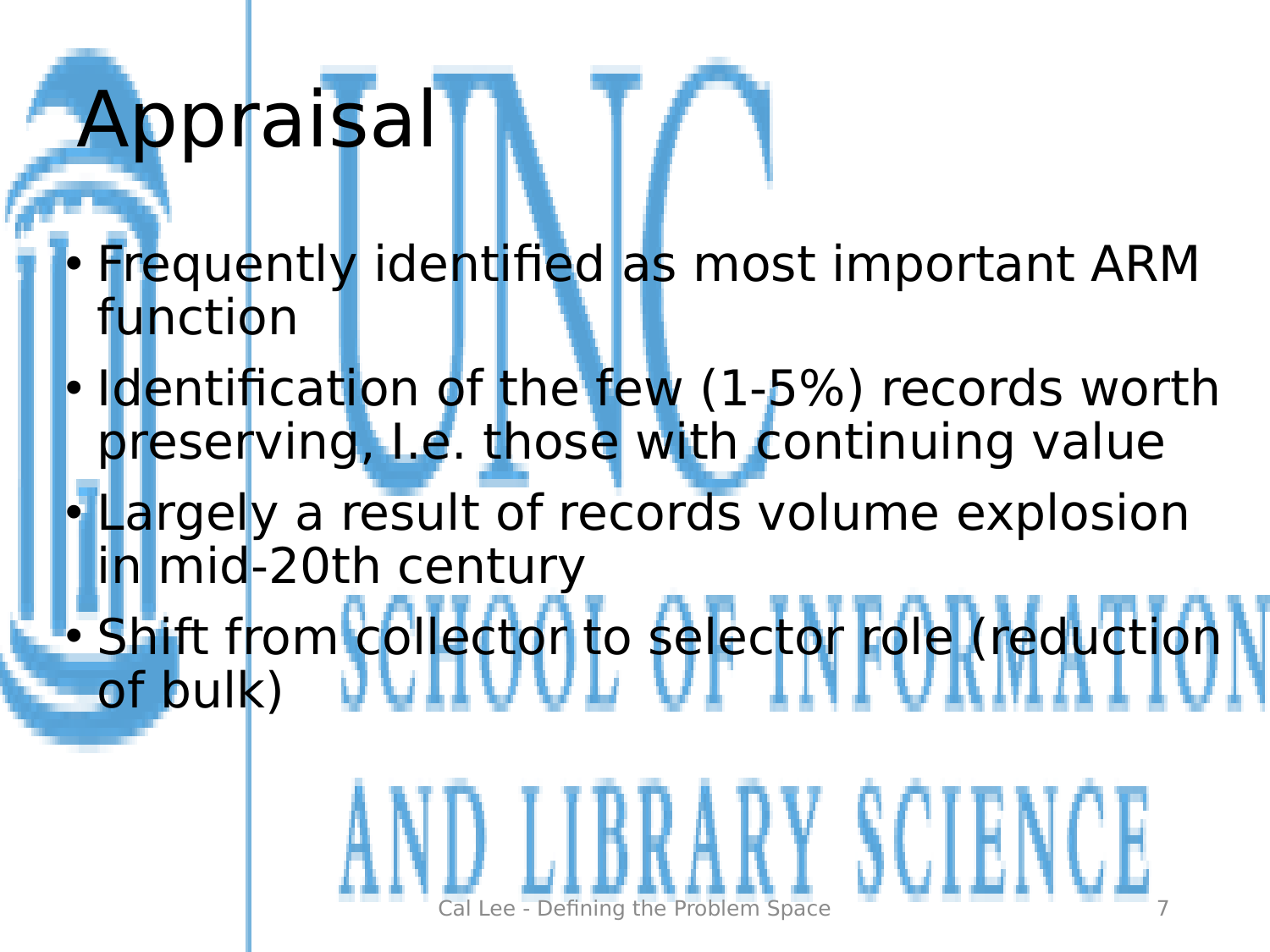

# Appraisal
Frequently identified as most important ARM function
Identification of the few (1-5%) records worth preserving, I.e. those with continuing value
Largely a result of records volume explosion in mid-20th century
Shift from collector to selector role (reduction of bulk)
Cal Lee - Defining the Problem Space
7